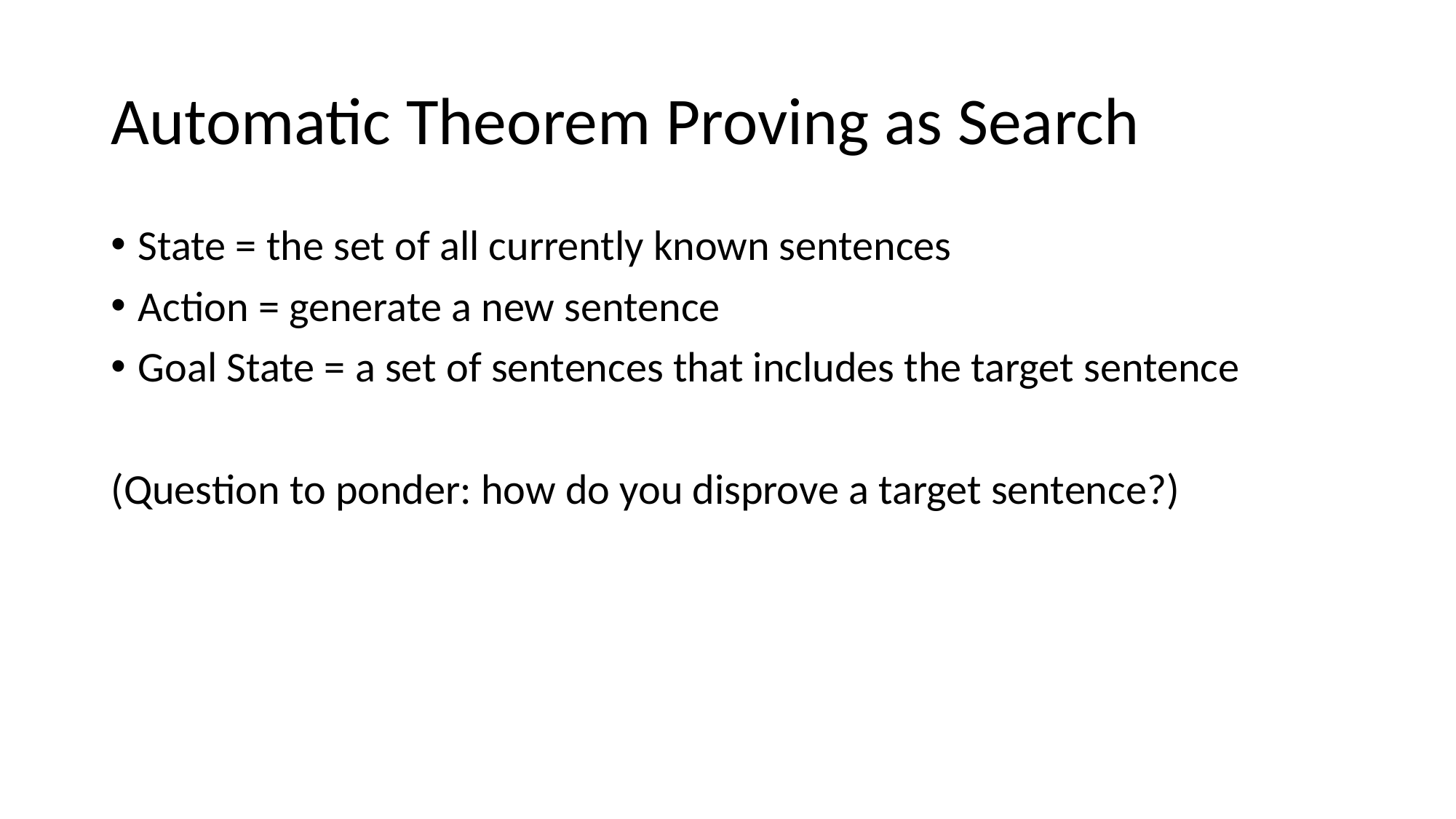

# Automatic Theorem Proving as Search
State = the set of all currently known sentences
Action = generate a new sentence
Goal State = a set of sentences that includes the target sentence

(Question to ponder: how do you disprove a target sentence?)